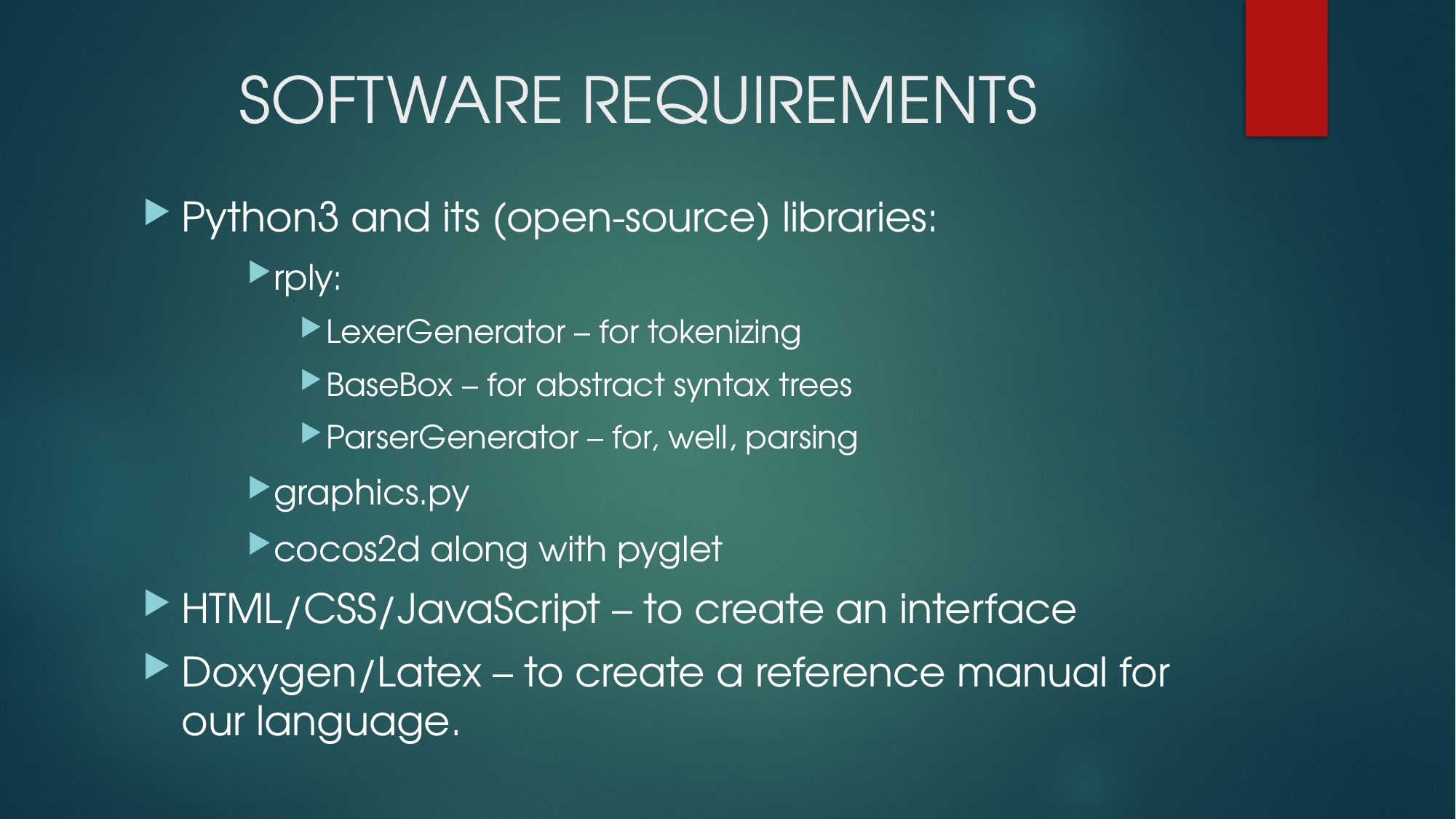

# SOFTWARE REQUIREMENTS
Python3 and its (open-source) libraries:
rply:
LexerGenerator – for tokenizing
BaseBox – for abstract syntax trees
ParserGenerator – for, well, parsing
graphics.py
cocos2d along with pyglet
HTML/CSS/JavaScript – to create an interface
Doxygen/Latex – to create a reference manual for our language.